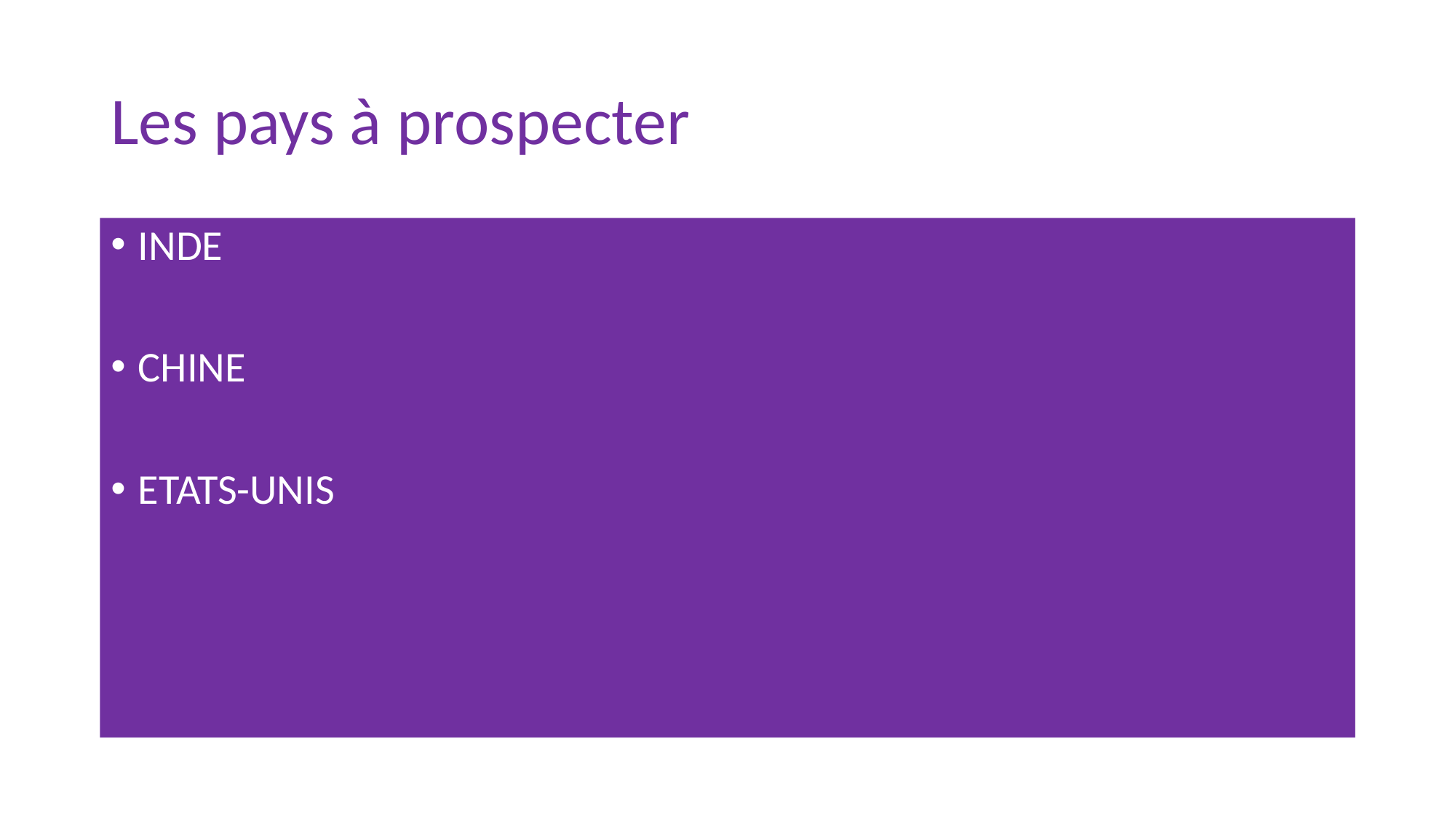

# Les pays à prospecter
INDE

CHINE

ETATS-UNIS